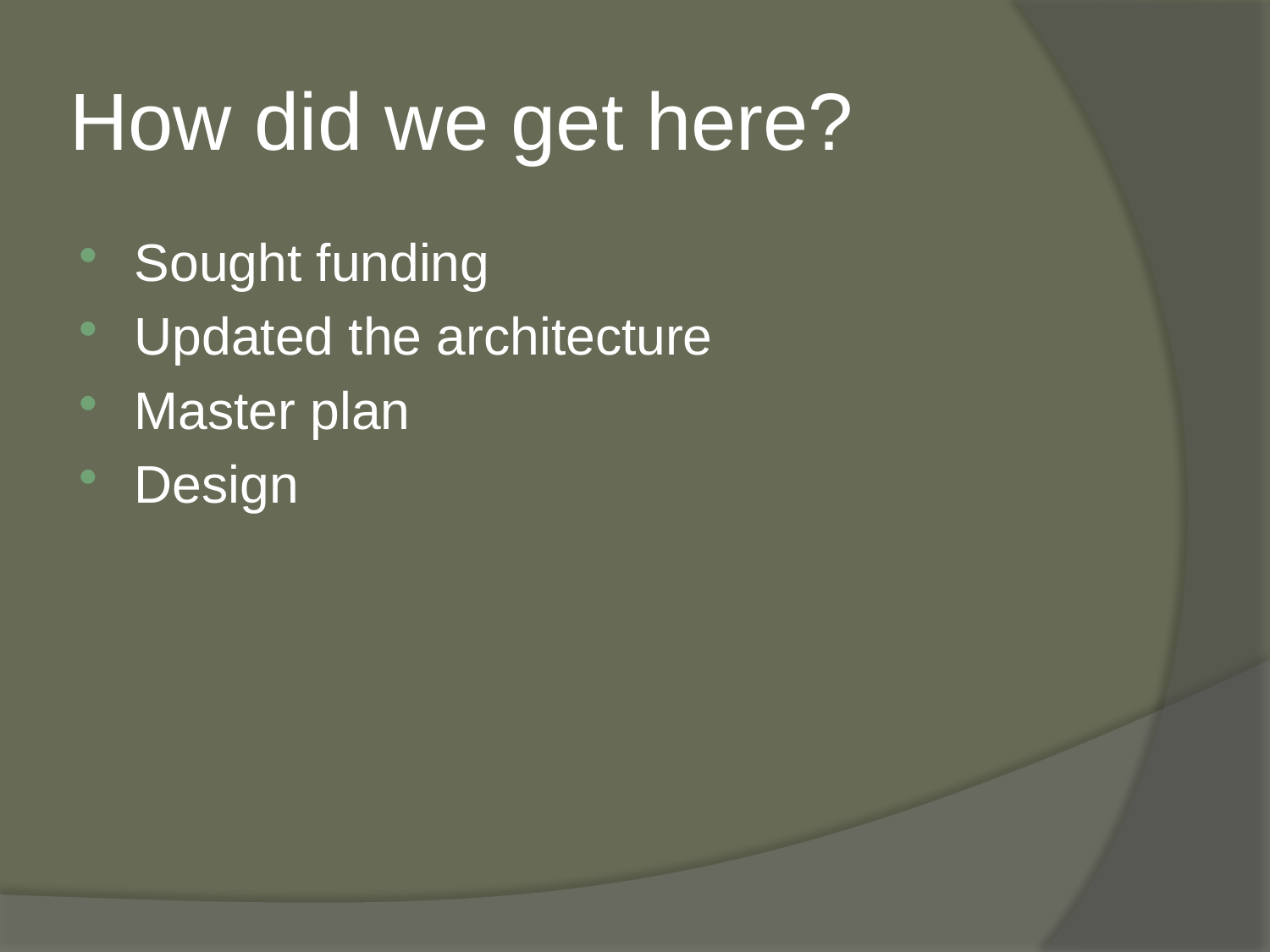

# How did we get here?
Sought funding
Updated the architecture
Master plan
Design